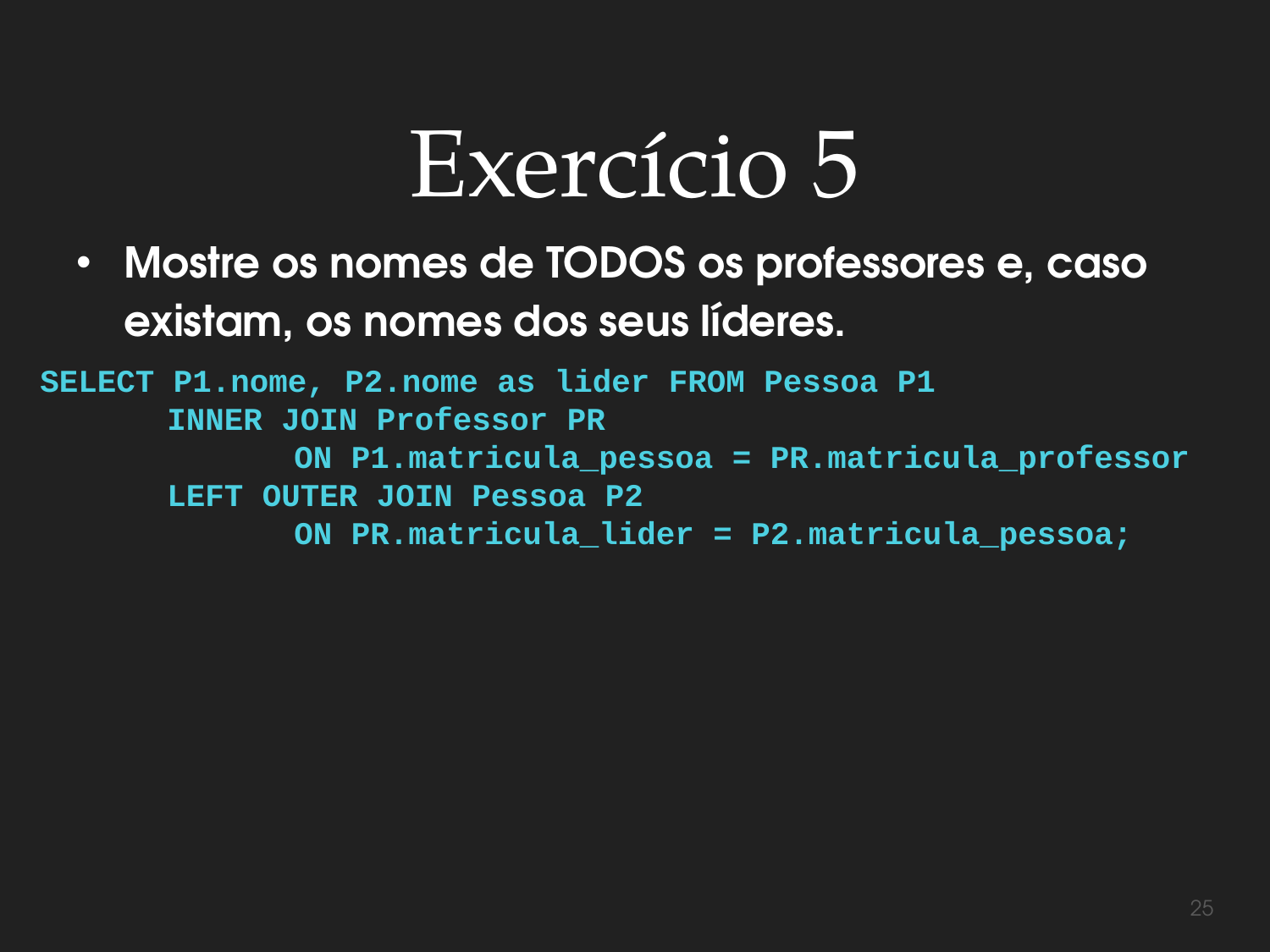

# Exercício 5
Mostre os nomes de TODOS os professores e, caso existam, os nomes dos seus líderes.
SELECT P1.nome, P2.nome as lider FROM Pessoa P1
	INNER JOIN Professor PR
		ON P1.matricula_pessoa = PR.matricula_professor
	LEFT OUTER JOIN Pessoa P2
		ON PR.matricula_lider = P2.matricula_pessoa;
25